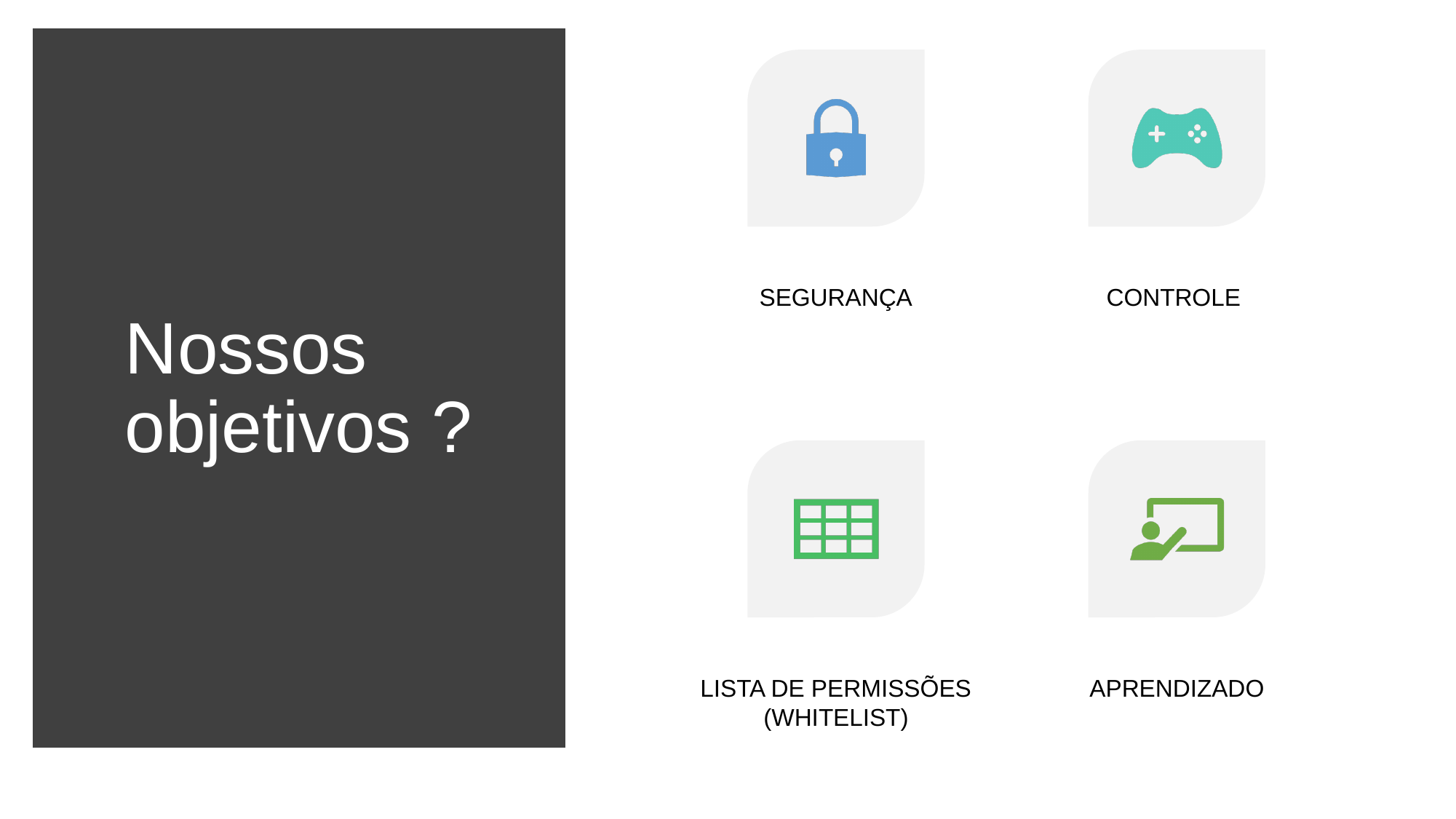

Segurança
Controle
Lista de Permissões (WhiteList)
Aprendizado
# Nossos objetivos ?